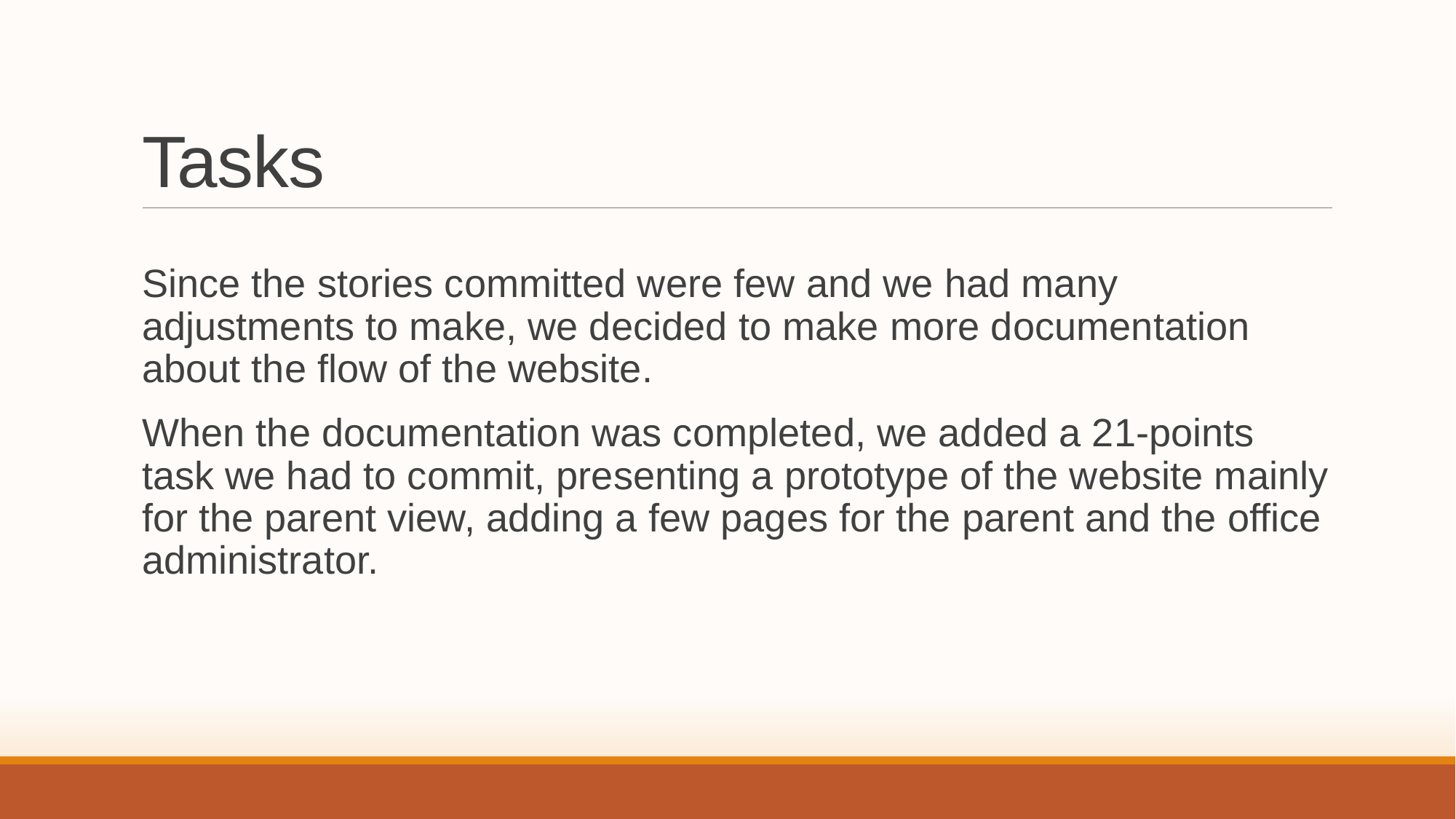

# Tasks

Since the stories committed were few and we had many adjustments to make, we decided to make more documentation about the flow of the website.
When the documentation was completed, we added a 21-points task we had to commit, presenting a prototype of the website mainly for the parent view, adding a few pages for the parent and the office administrator.